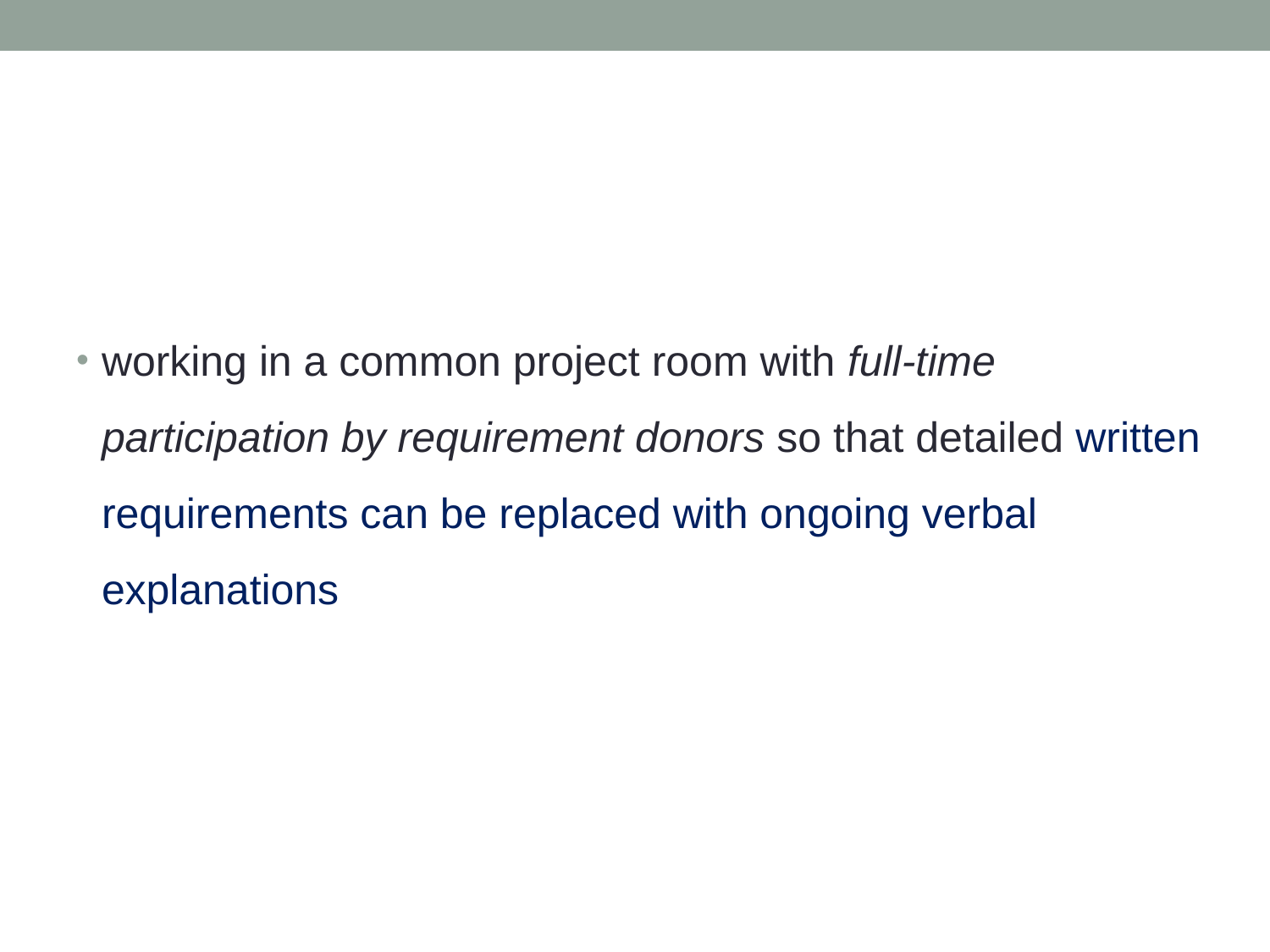

working in a common project room with full-time participation by requirement donors so that detailed written requirements can be replaced with ongoing verbal explanations